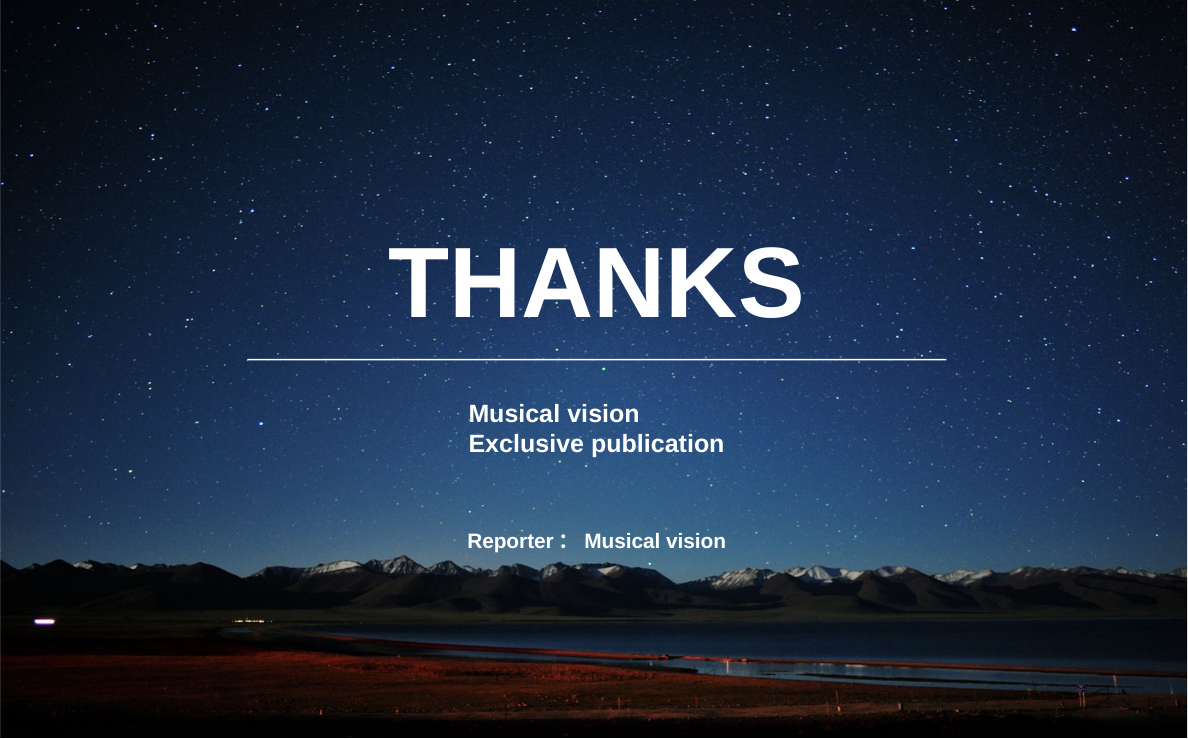

THANKS

Musical vision
Exclusive publication
Reporter：Musical vision